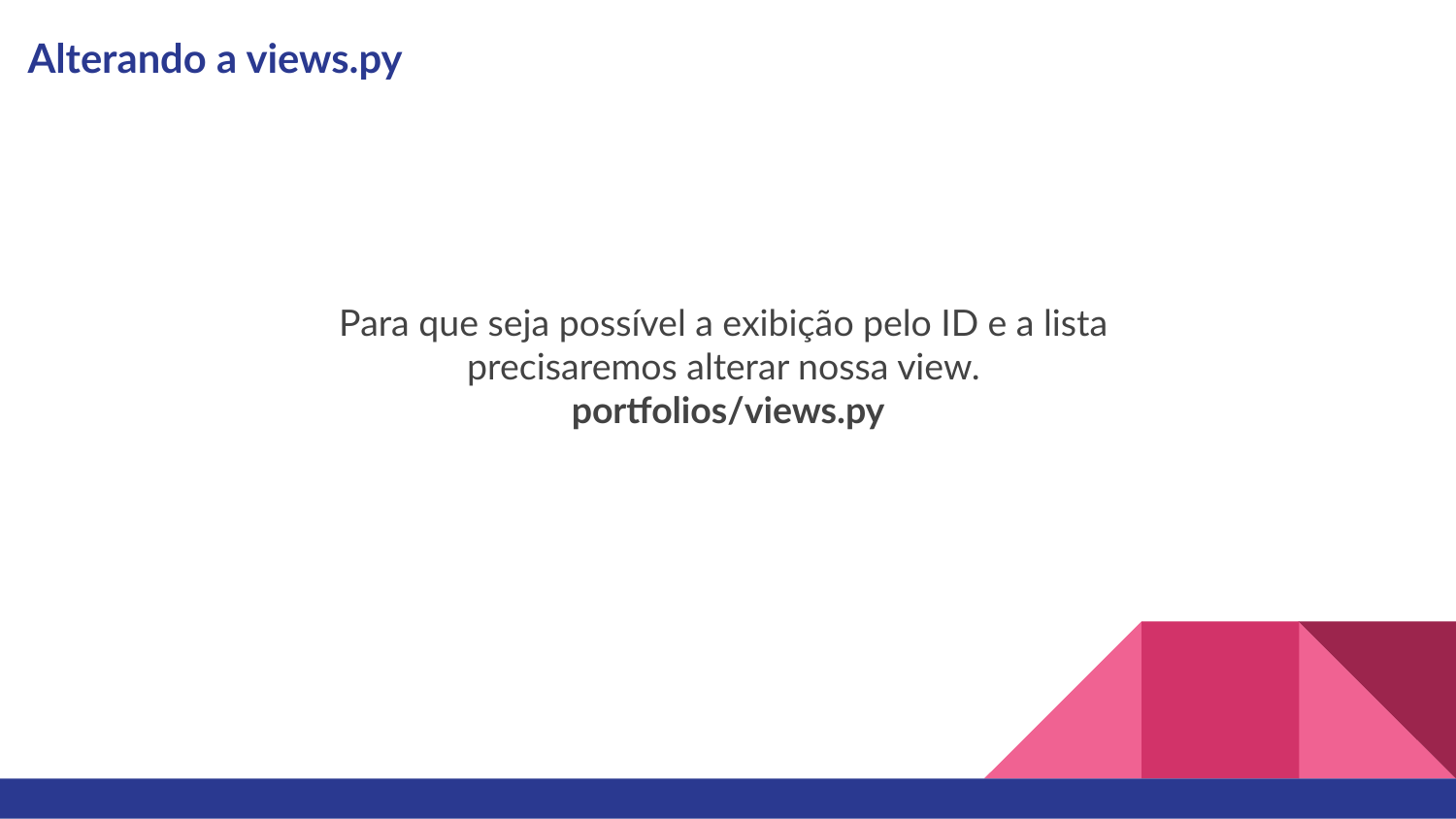

Alterando a views.py

Para que seja possível a exibição pelo ID e a lista precisaremos alterar nossa view.
 portfolios/views.py